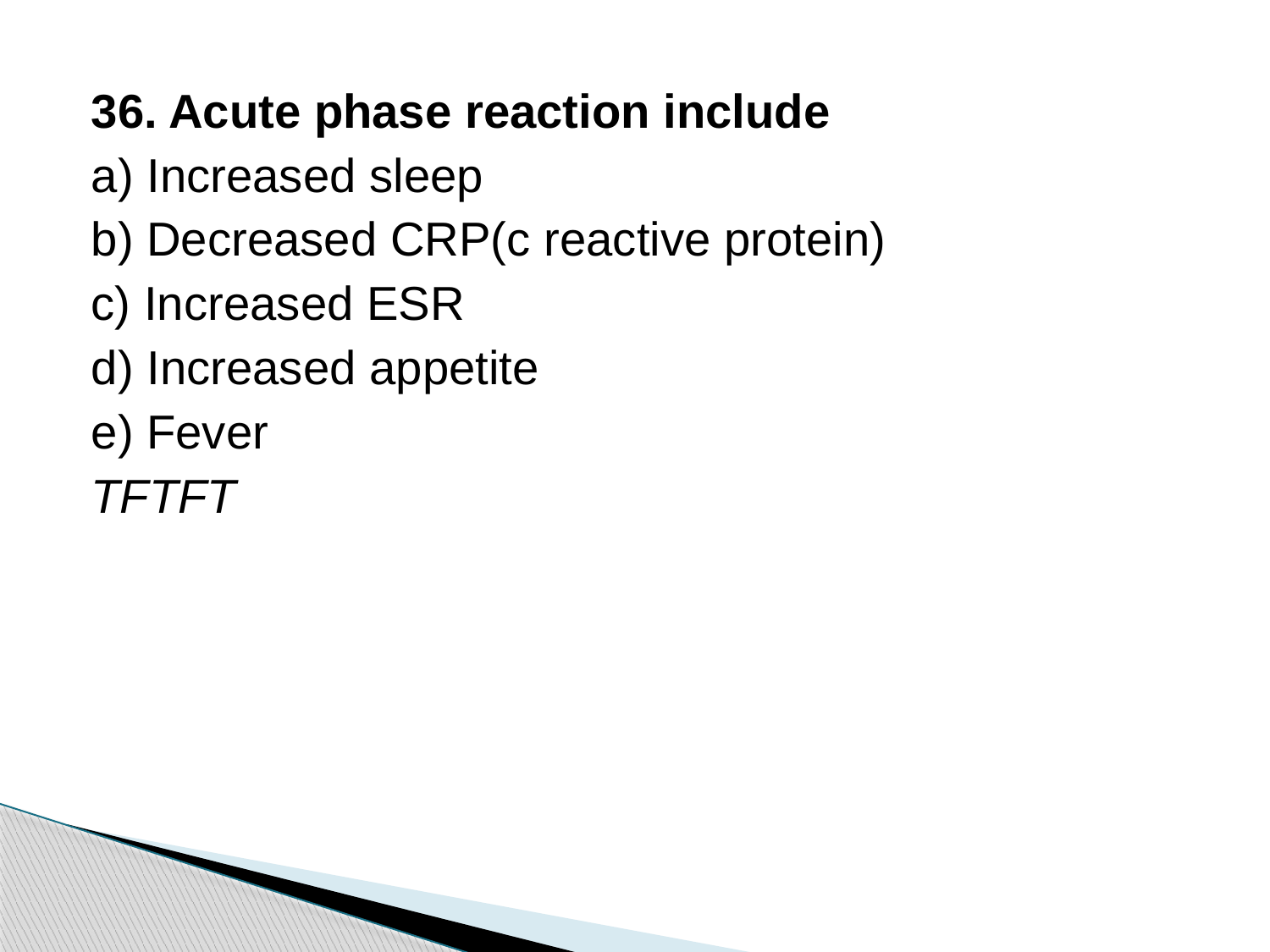

36. Acute phase reaction include
a) Increased sleep
b) Decreased CRP(c reactive protein)
c) Increased ESR
d) Increased appetite
e) Fever
TFTFT